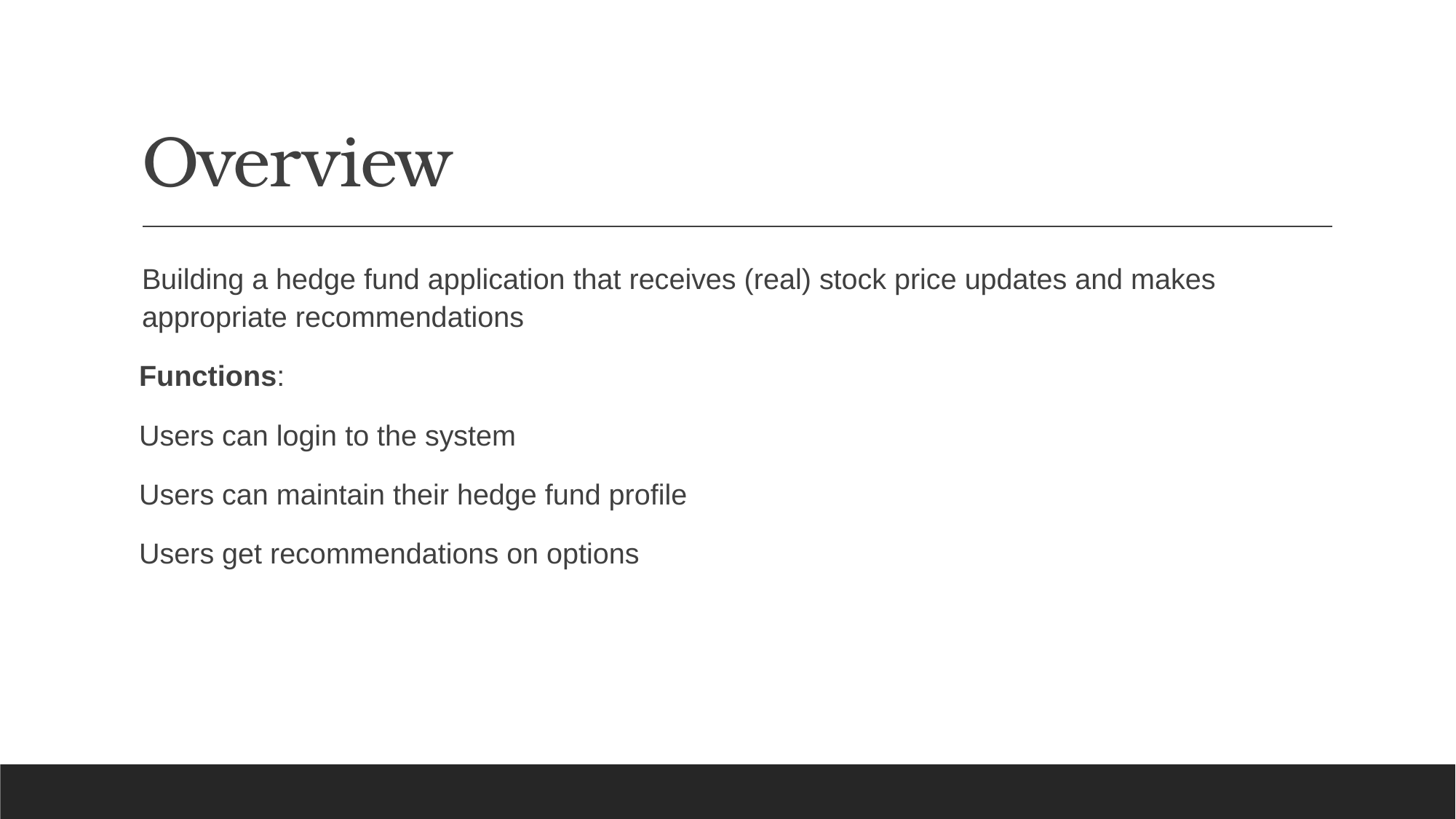

# Overview
Building a hedge fund application that receives (real) stock price updates and makes appropriate recommendations
 Functions:
 Users can login to the system
 Users can maintain their hedge fund profile
 Users get recommendations on options